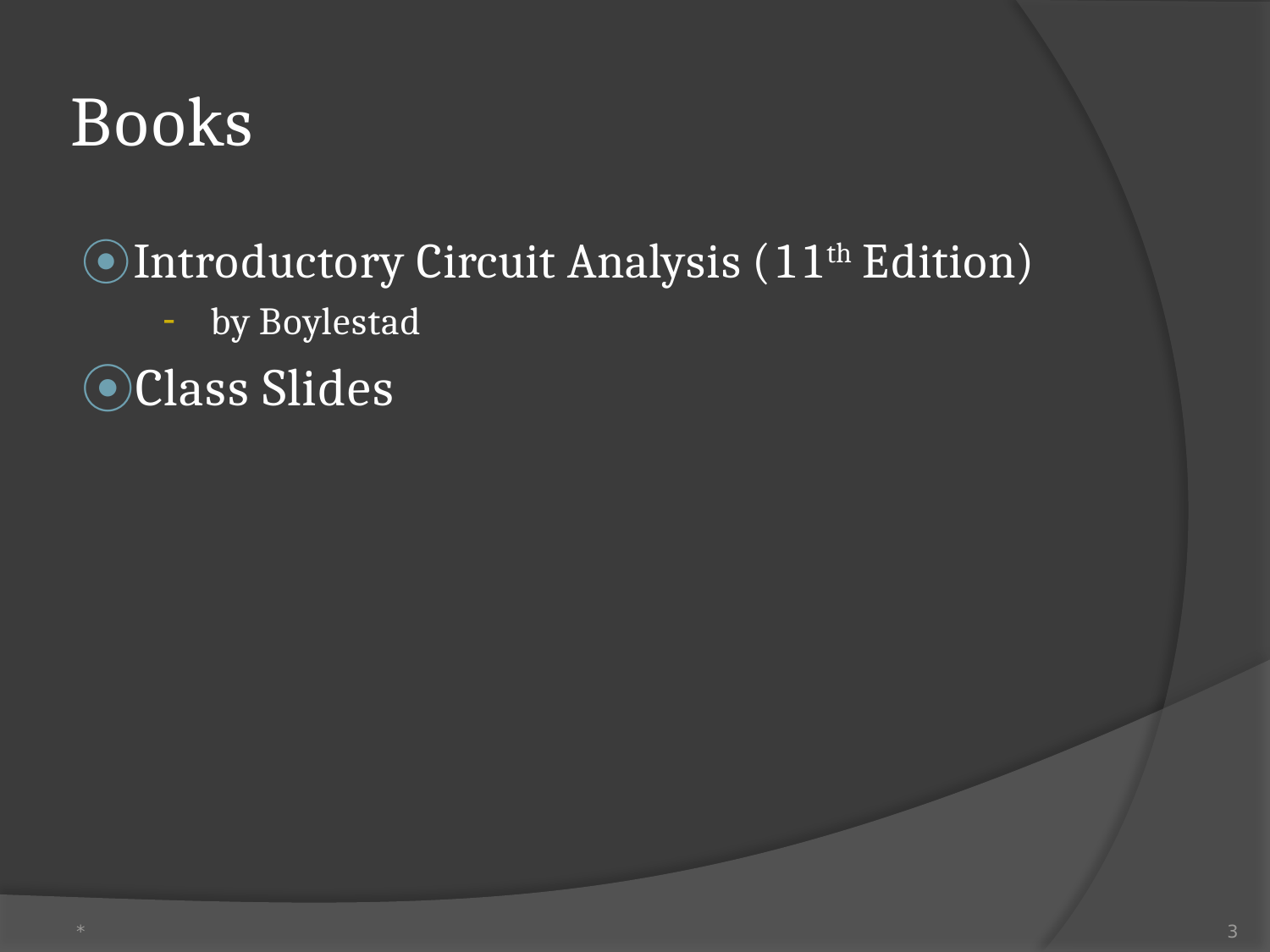

# Books
Introductory Circuit Analysis (11th Edition)
by Boylestad
Class Slides

*
3